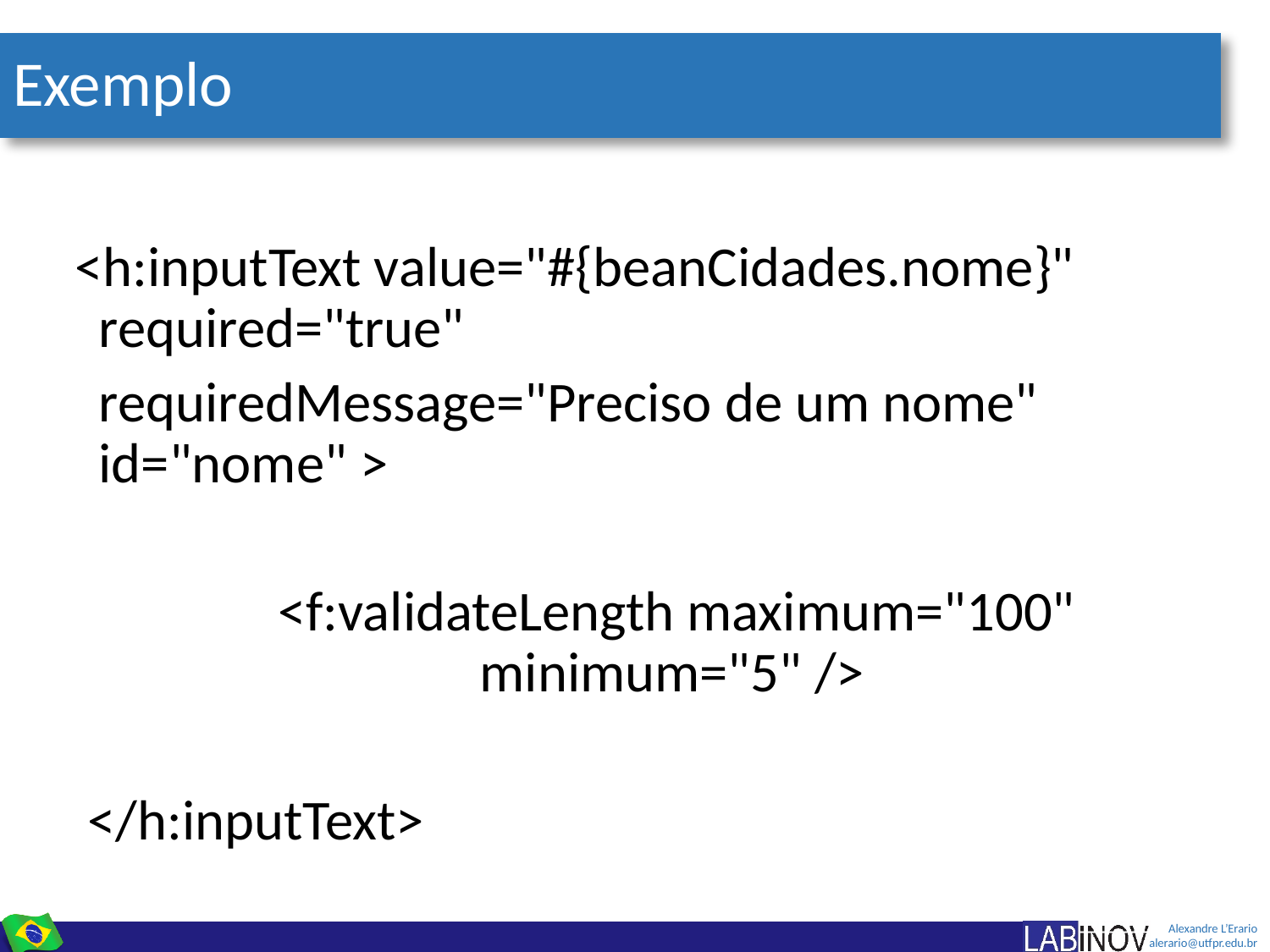

# Exemplo
<h:inputText value="#{beanCidades.nome}" required="true"
	requiredMessage="Preciso de um nome" id="nome" >

                <f:validateLength maximum="100" 				minimum="5" />

 </h:inputText>